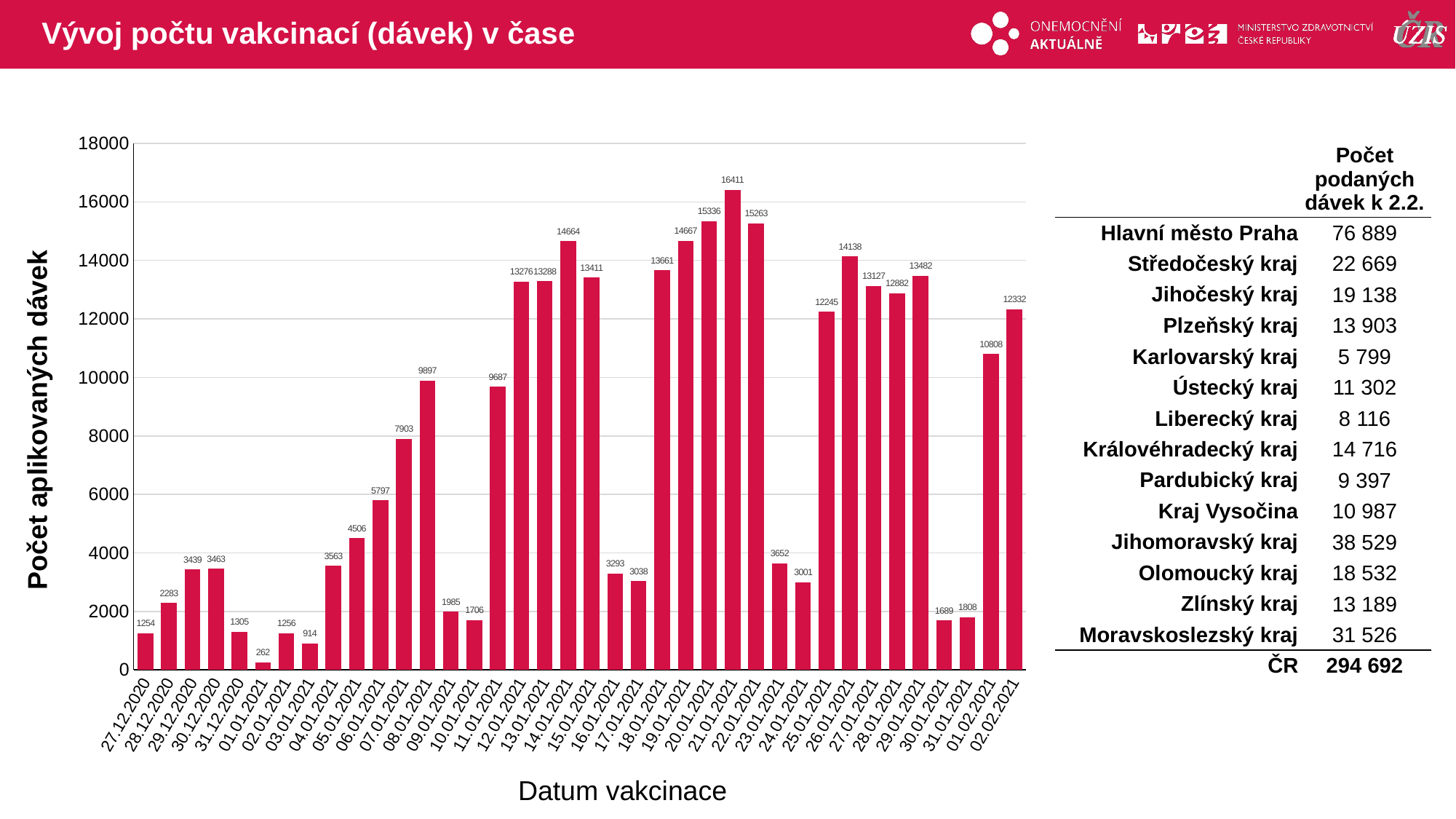

# Vývoj počtu vakcinací (dávek) v čase

### Chart

| Category | celkem |
|---|---|
| 27.12.2020 | 1254.0 |
| 28.12.2020 | 2283.0 |
| 29.12.2020 | 3439.0 |
| 30.12.2020 | 3463.0 |
| 31.12.2020 | 1305.0 |
| 01.01.2021 | 262.0 |
| 02.01.2021 | 1256.0 |
| 03.01.2021 | 914.0 |
| 04.01.2021 | 3563.0 |
| 05.01.2021 | 4506.0 |
| 06.01.2021 | 5797.0 |
| 07.01.2021 | 7903.0 |
| 08.01.2021 | 9897.0 |
| 09.01.2021 | 1985.0 |
| 10.01.2021 | 1706.0 |
| 11.01.2021 | 9687.0 |
| 12.01.2021 | 13276.0 |
| 13.01.2021 | 13288.0 |
| 14.01.2021 | 14664.0 |
| 15.01.2021 | 13411.0 |
| 16.01.2021 | 3293.0 |
| 17.01.2021 | 3038.0 |
| 18.01.2021 | 13661.0 |
| 19.01.2021 | 14667.0 |
| 20.01.2021 | 15336.0 |
| 21.01.2021 | 16411.0 |
| 22.01.2021 | 15263.0 |
| 23.01.2021 | 3652.0 |
| 24.01.2021 | 3001.0 |
| 25.01.2021 | 12245.0 |
| 26.01.2021 | 14138.0 |
| 27.01.2021 | 13127.0 |
| 28.01.2021 | 12882.0 |
| 29.01.2021 | 13482.0 |
| 30.01.2021 | 1689.0 |
| 31.01.2021 | 1808.0 |
| 01.02.2021 | 10808.0 |
| 02.02.2021 | 12332.0 |
|  | Počet podaných dávek k 2.2. |
| --- | --- |
| Hlavní město Praha | 76 889 |
| Středočeský kraj | 22 669 |
| Jihočeský kraj | 19 138 |
| Plzeňský kraj | 13 903 |
| Karlovarský kraj | 5 799 |
| Ústecký kraj | 11 302 |
| Liberecký kraj | 8 116 |
| Královéhradecký kraj | 14 716 |
| Pardubický kraj | 9 397 |
| Kraj Vysočina | 10 987 |
| Jihomoravský kraj | 38 529 |
| Olomoucký kraj | 18 532 |
| Zlínský kraj | 13 189 |
| Moravskoslezský kraj | 31 526 |
| ČR | 294 692 |
Počet aplikovaných dávek
Datum vakcinace